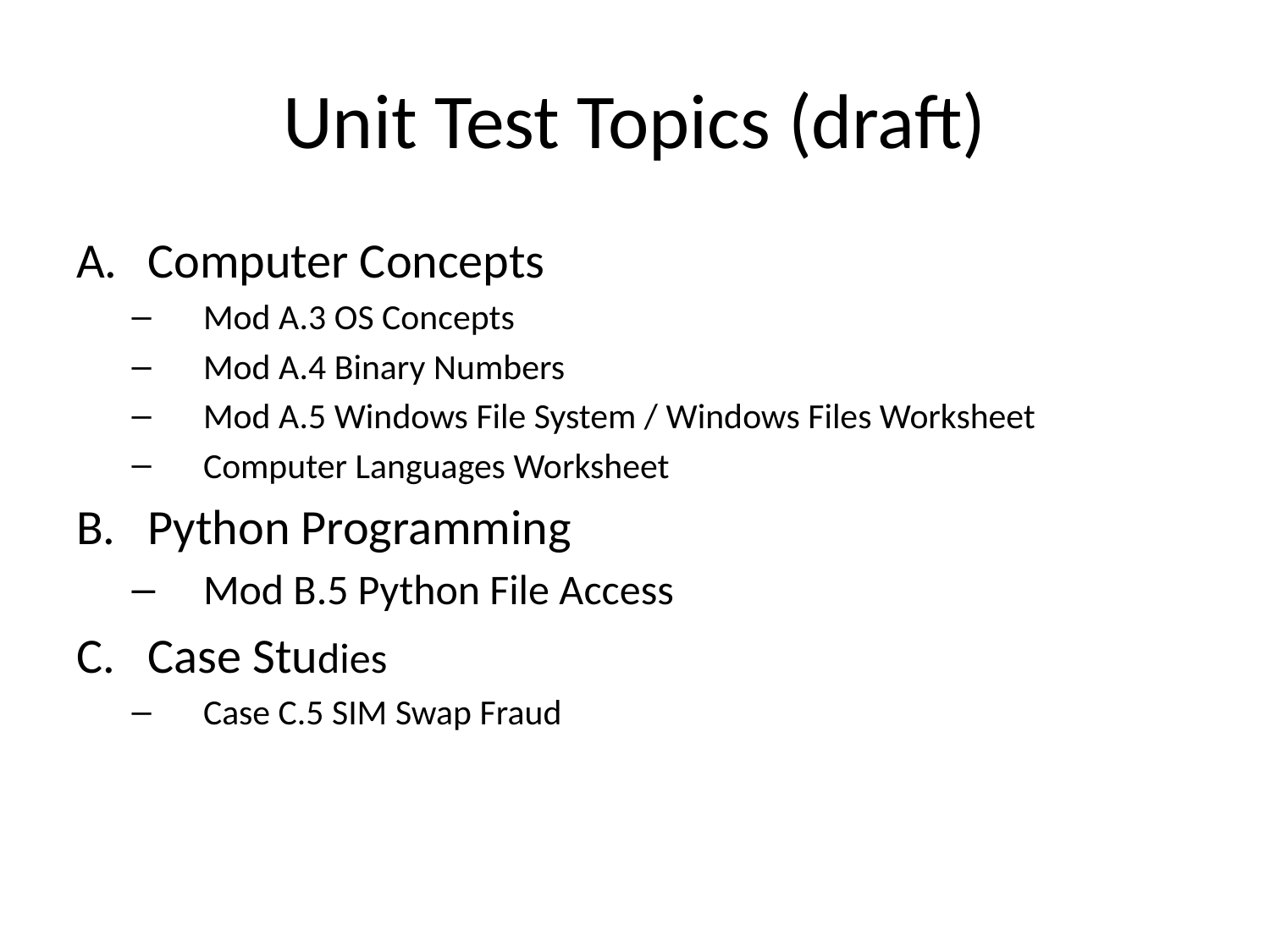

# Unit Test Topics (draft)
Computer Concepts
Mod A.3 OS Concepts
Mod A.4 Binary Numbers
Mod A.5 Windows File System / Windows Files Worksheet
Computer Languages Worksheet
Python Programming
Mod B.5 Python File Access
Case Studies
Case C.5 SIM Swap Fraud